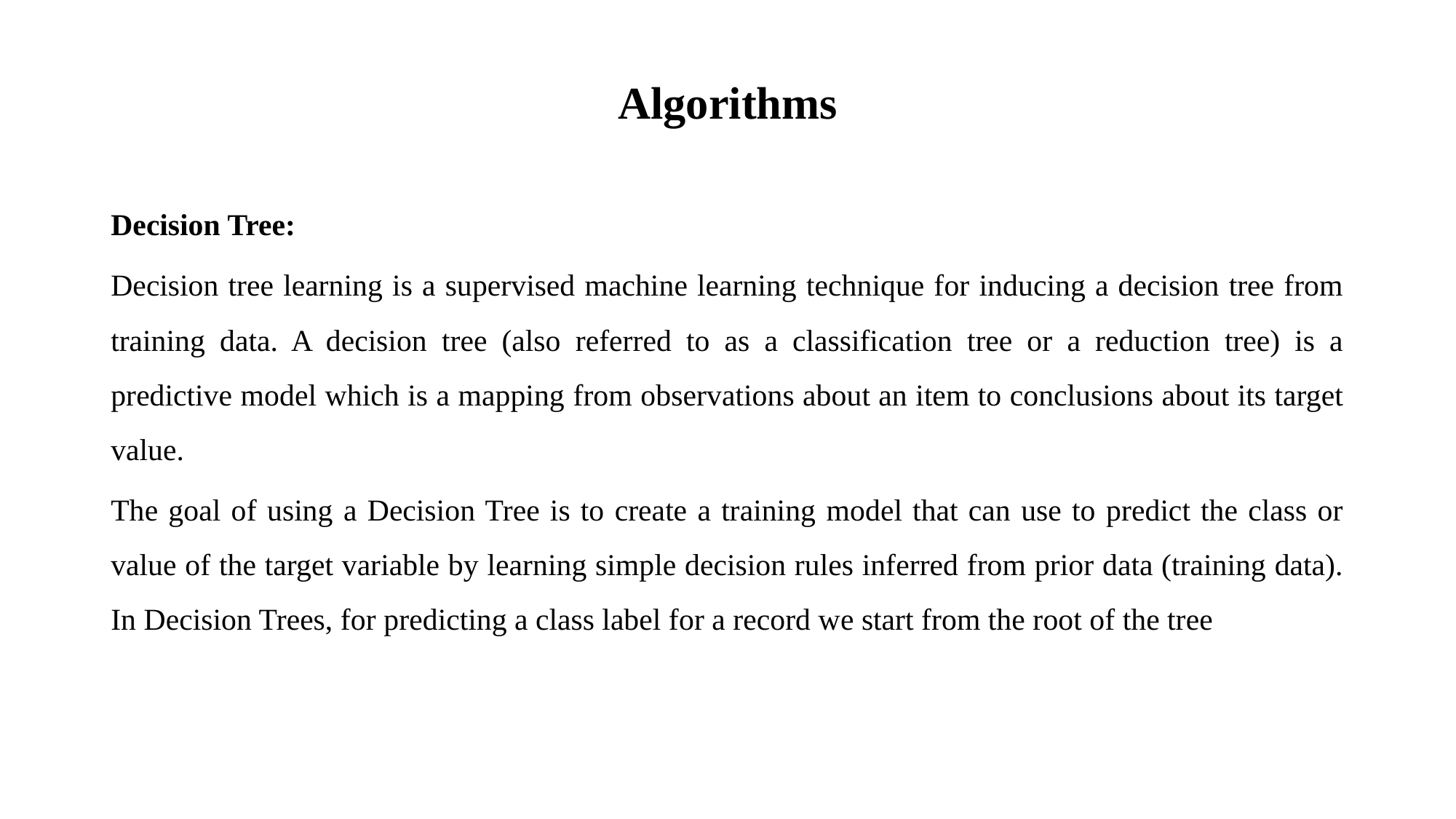

# Algorithms
Decision Tree:
Decision tree learning is a supervised machine learning technique for inducing a decision tree from training data. A decision tree (also referred to as a classification tree or a reduction tree) is a predictive model which is a mapping from observations about an item to conclusions about its target value.
The goal of using a Decision Tree is to create a training model that can use to predict the class or value of the target variable by learning simple decision rules inferred from prior data (training data). In Decision Trees, for predicting a class label for a record we start from the root of the tree